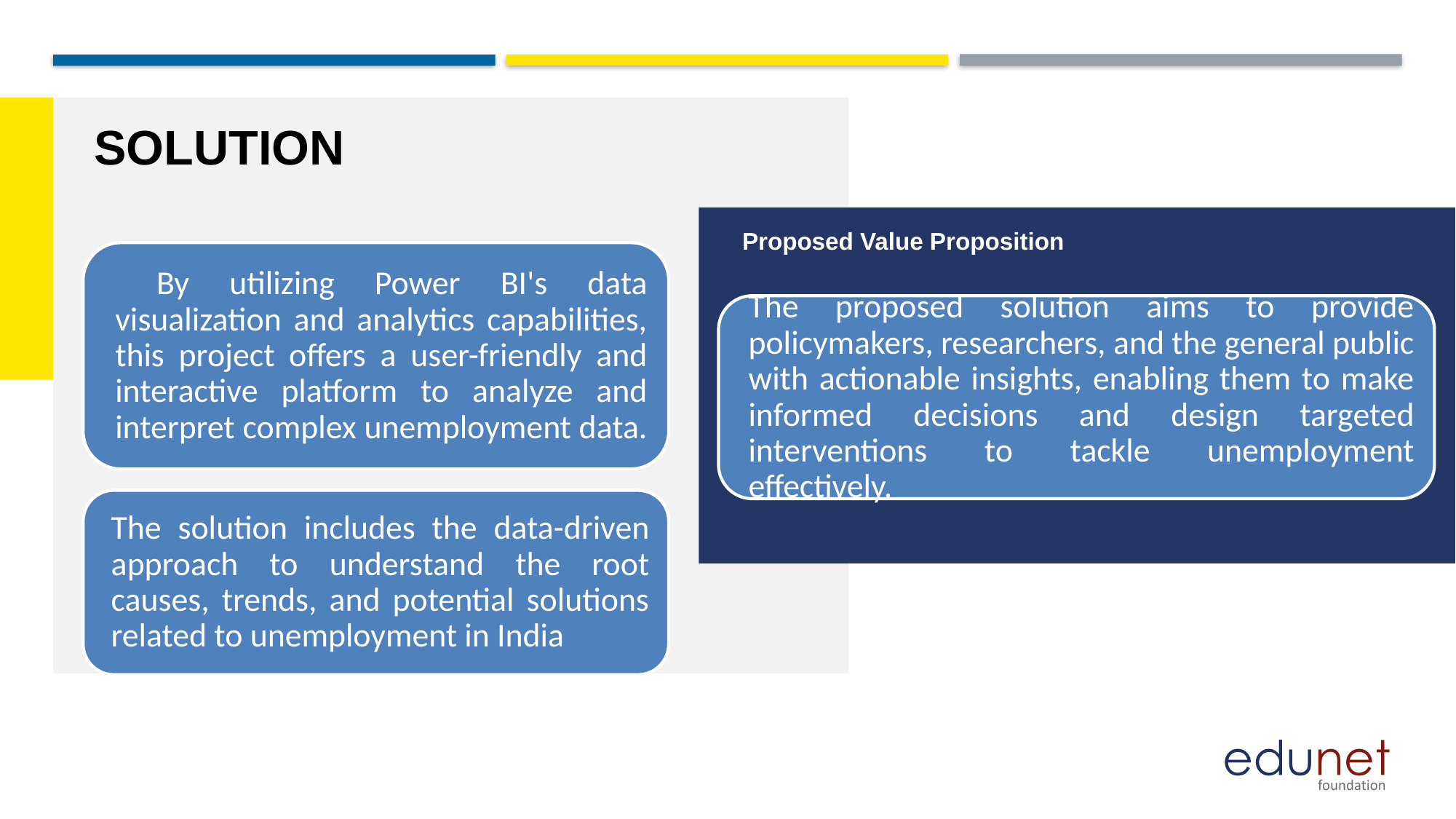

SOLUTION
 By utilizing Power BI's data visualization and analytics capabilities, this project offers a user-friendly and interactive platform to analyze and interpret complex unemployment data.
The solution includes the data-driven approach to understand the root causes, trends, and potential solutions related to unemployment in India

Proposed Value Proposition
The proposed solution aims to provide policymakers, researchers, and the general public with actionable insights, enabling them to make informed decisions and design targeted interventions to tackle unemployment effectively.